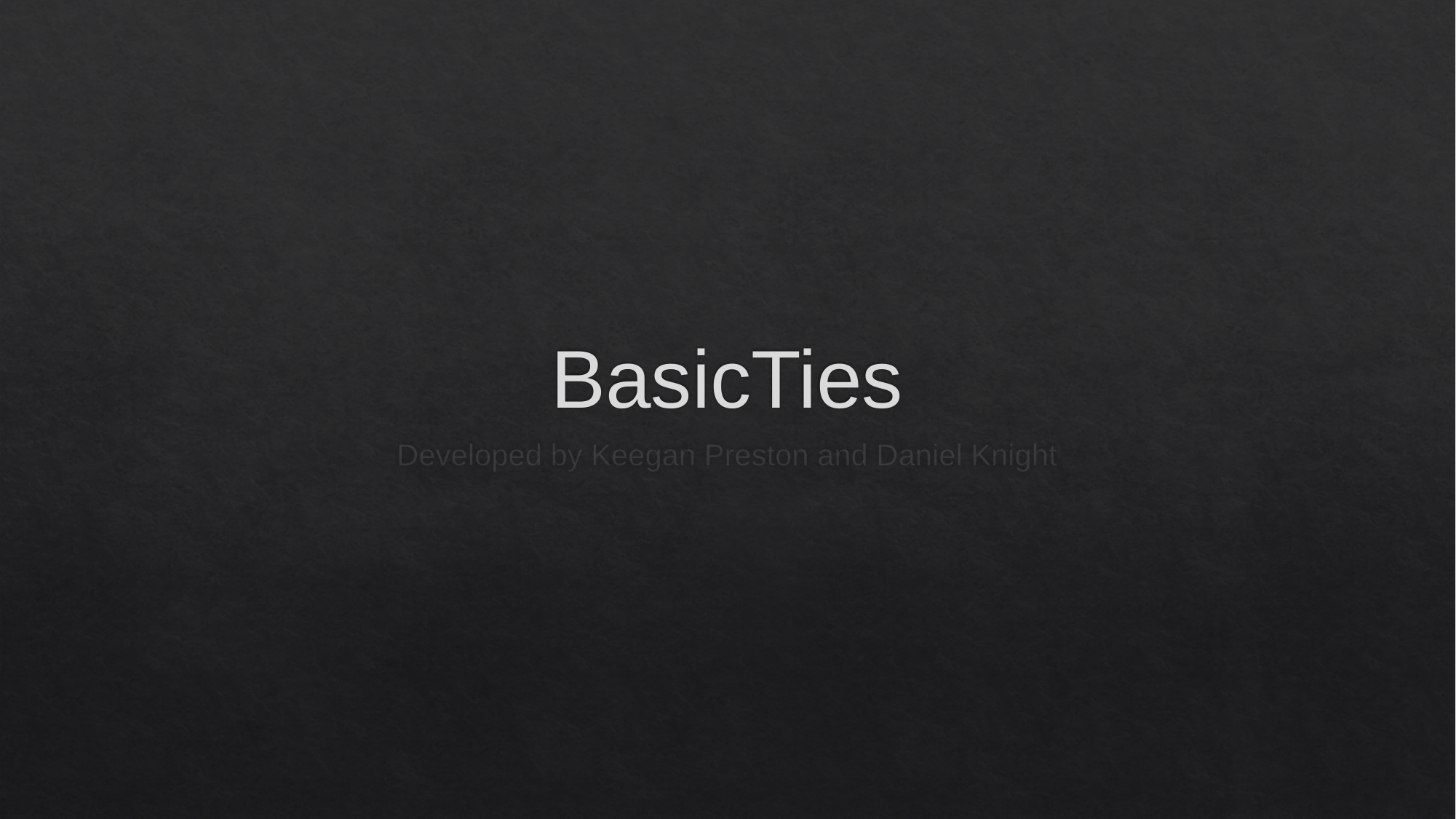

# BasicTies
Developed by Keegan Preston and Daniel Knight